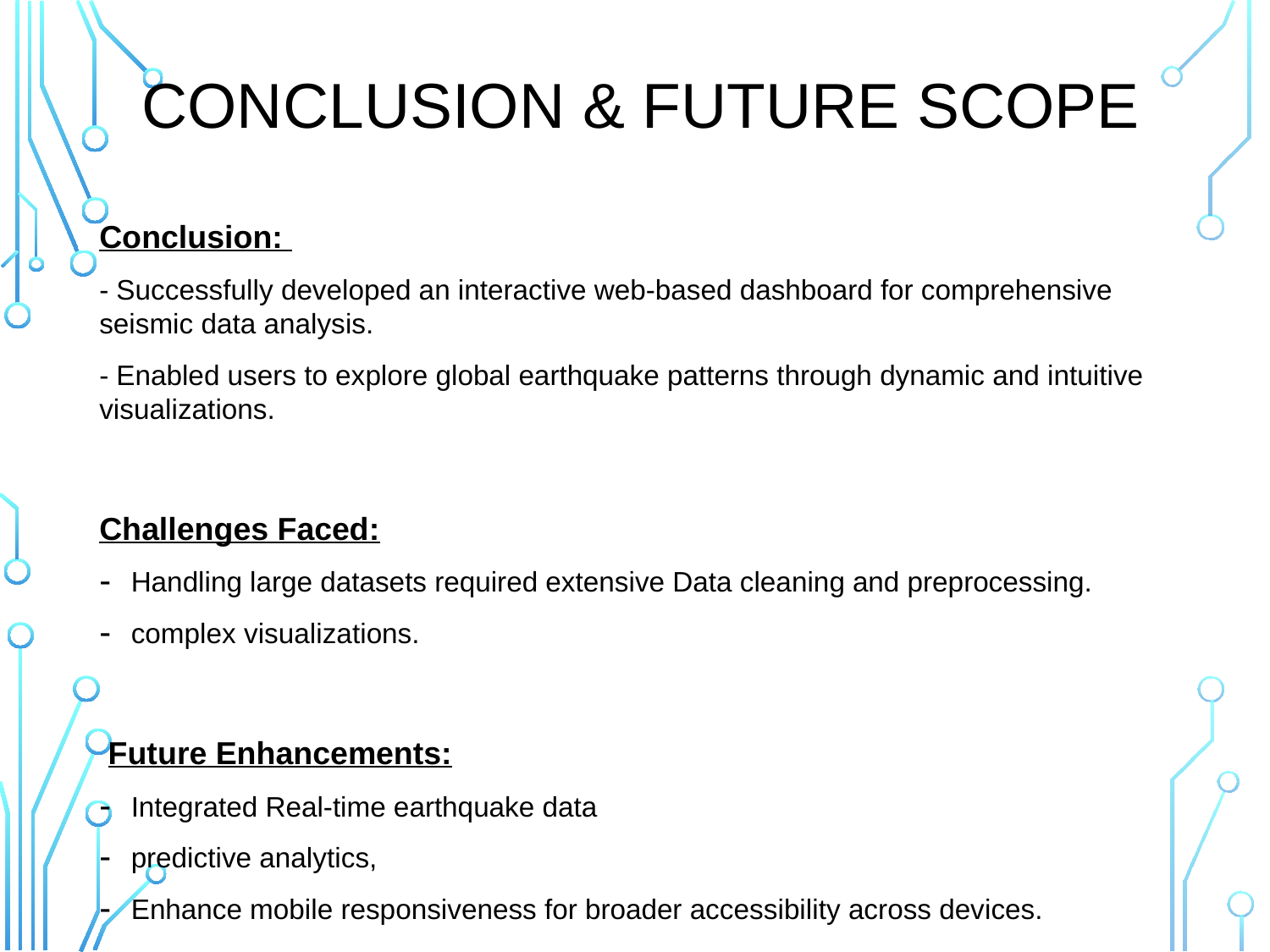

# Conclusion & Future Scope
Conclusion:
- Successfully developed an interactive web-based dashboard for comprehensive seismic data analysis.
- Enabled users to explore global earthquake patterns through dynamic and intuitive visualizations.

Challenges Faced:
Handling large datasets required extensive Data cleaning and preprocessing.
complex visualizations.

 Future Enhancements:
Integrated Real-time earthquake data
predictive analytics,
Enhance mobile responsiveness for broader accessibility across devices.